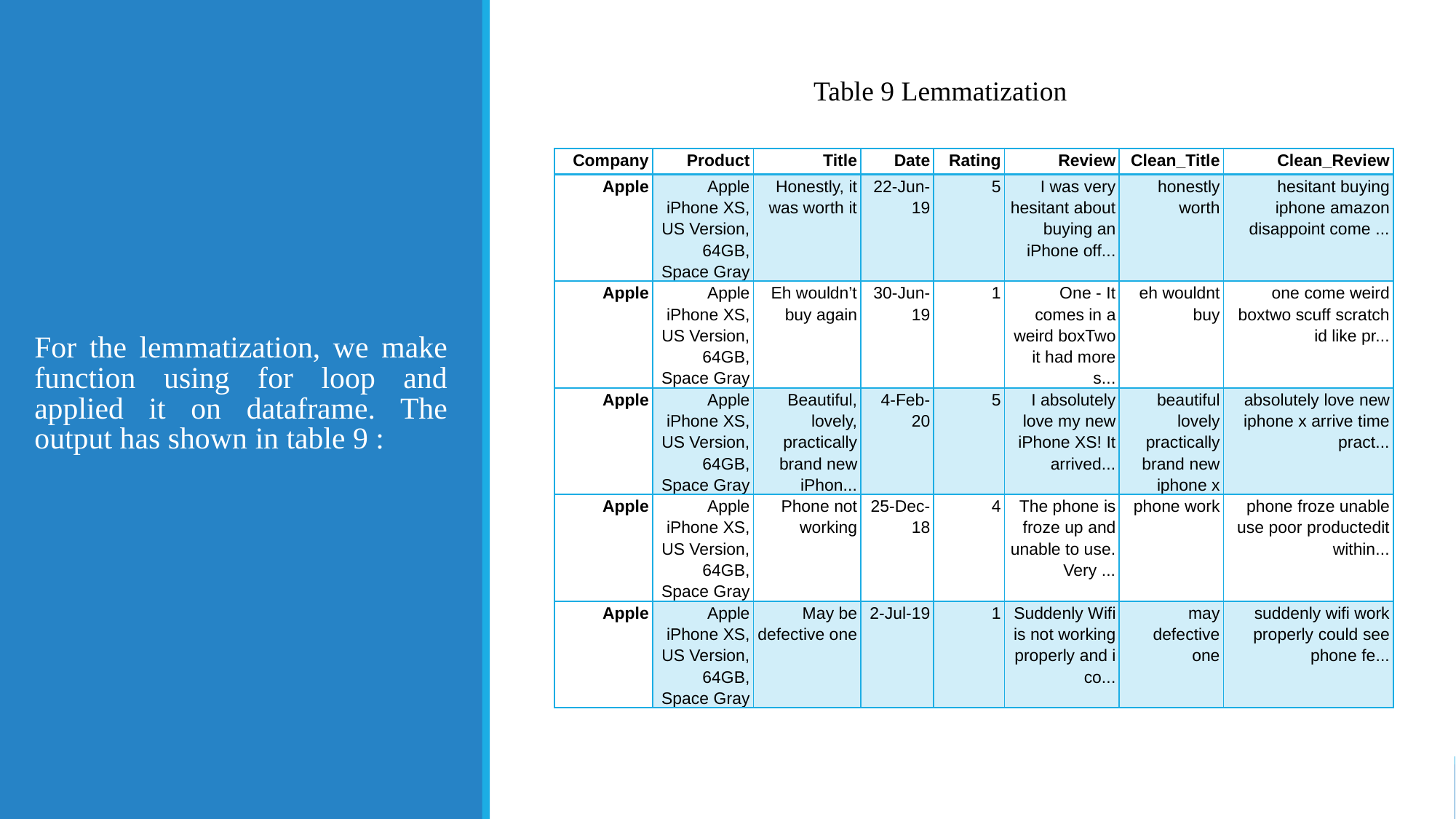

Table 9 Lemmatization
| Company | Product | Title | Date | Rating | Review | Clean\_Title | Clean\_Review |
| --- | --- | --- | --- | --- | --- | --- | --- |
| Apple | Apple iPhone XS, US Version, 64GB, Space Gray | Honestly, it was worth it | 22-Jun-19 | 5 | I was very hesitant about buying an iPhone off... | honestly worth | hesitant buying iphone amazon disappoint come ... |
| Apple | Apple iPhone XS, US Version, 64GB, Space Gray | Eh wouldn’t buy again | 30-Jun-19 | 1 | One - It comes in a weird boxTwo it had more s... | eh wouldnt buy | one come weird boxtwo scuff scratch id like pr... |
| Apple | Apple iPhone XS, US Version, 64GB, Space Gray | Beautiful, lovely, practically brand new iPhon... | 4-Feb-20 | 5 | I absolutely love my new iPhone XS! It arrived... | beautiful lovely practically brand new iphone x | absolutely love new iphone x arrive time pract... |
| Apple | Apple iPhone XS, US Version, 64GB, Space Gray | Phone not working | 25-Dec-18 | 4 | The phone is froze up and unable to use. Very ... | phone work | phone froze unable use poor productedit within... |
| Apple | Apple iPhone XS, US Version, 64GB, Space Gray | May be defective one | 2-Jul-19 | 1 | Suddenly Wifi is not working properly and i co... | may defective one | suddenly wifi work properly could see phone fe... |
For the lemmatization, we make function using for loop and applied it on dataframe. The output has shown in table 9 :